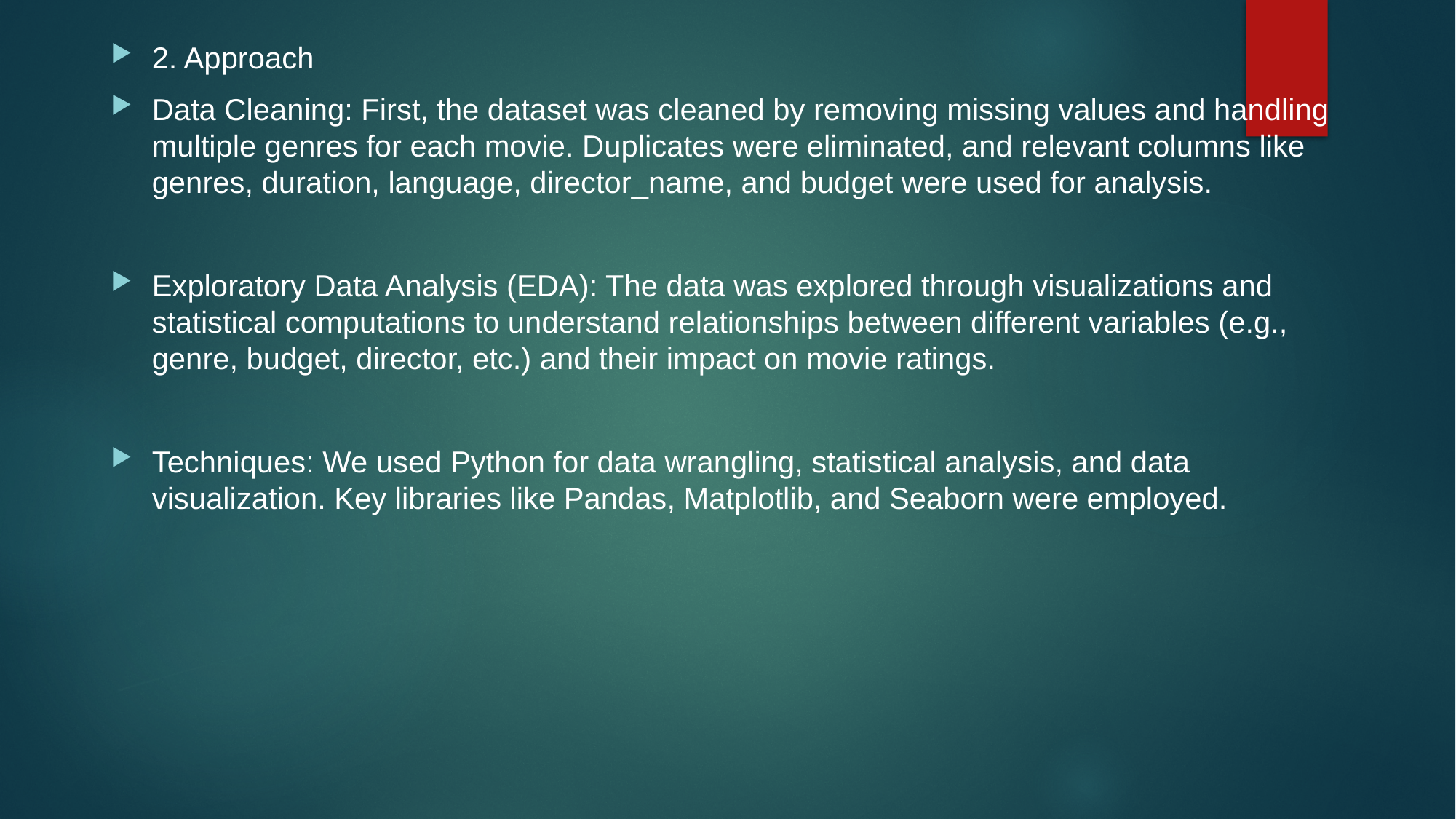

2. Approach
Data Cleaning: First, the dataset was cleaned by removing missing values and handling multiple genres for each movie. Duplicates were eliminated, and relevant columns like genres, duration, language, director_name, and budget were used for analysis.

Exploratory Data Analysis (EDA): The data was explored through visualizations and statistical computations to understand relationships between different variables (e.g., genre, budget, director, etc.) and their impact on movie ratings.

Techniques: We used Python for data wrangling, statistical analysis, and data visualization. Key libraries like Pandas, Matplotlib, and Seaborn were employed.